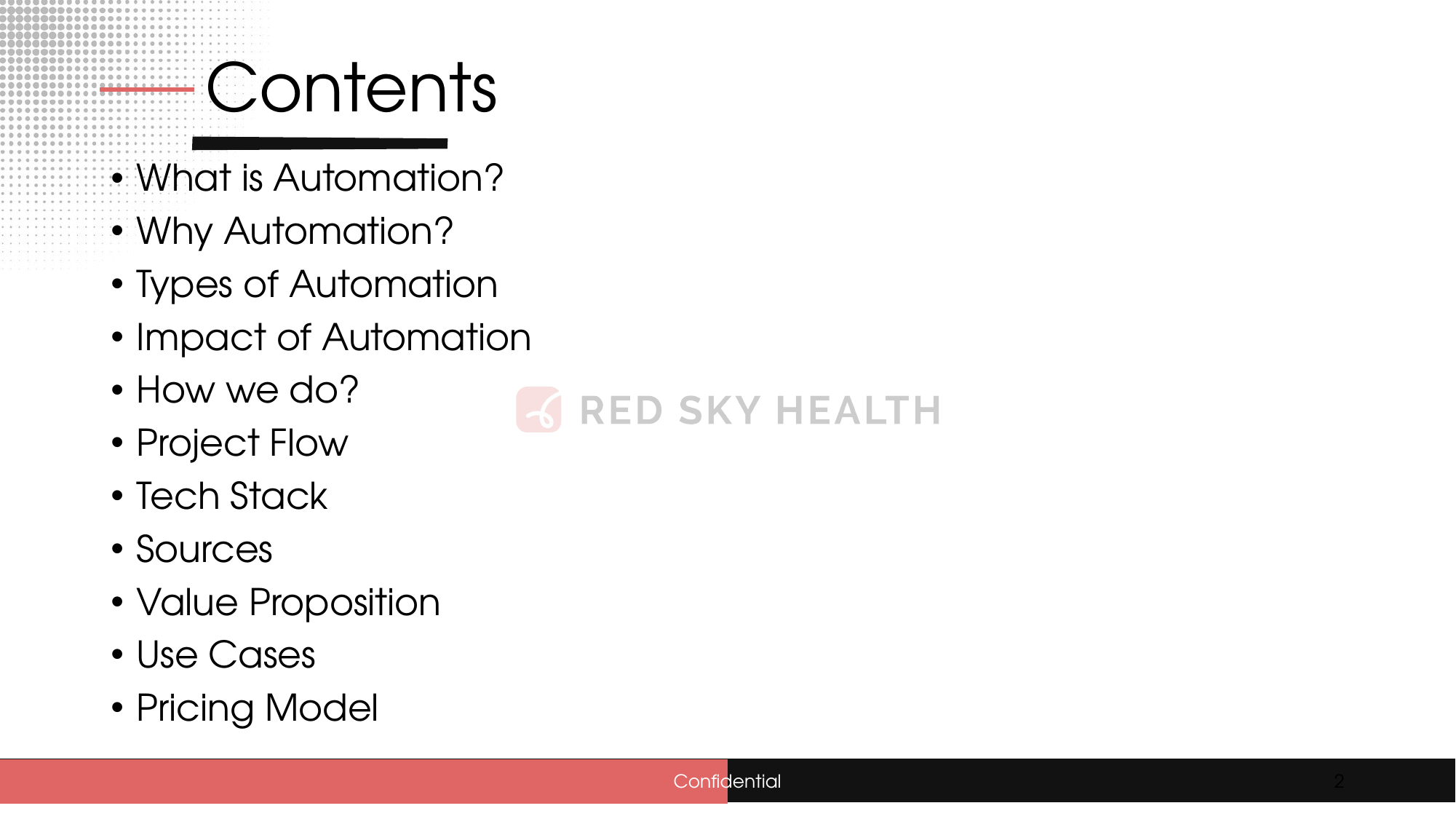

# Contents
What is Automation?
Why Automation?
Types of Automation
Impact of Automation
How we do?
Project Flow
Tech Stack
Sources
Value Proposition
Use Cases
Pricing Model
Confidential
2